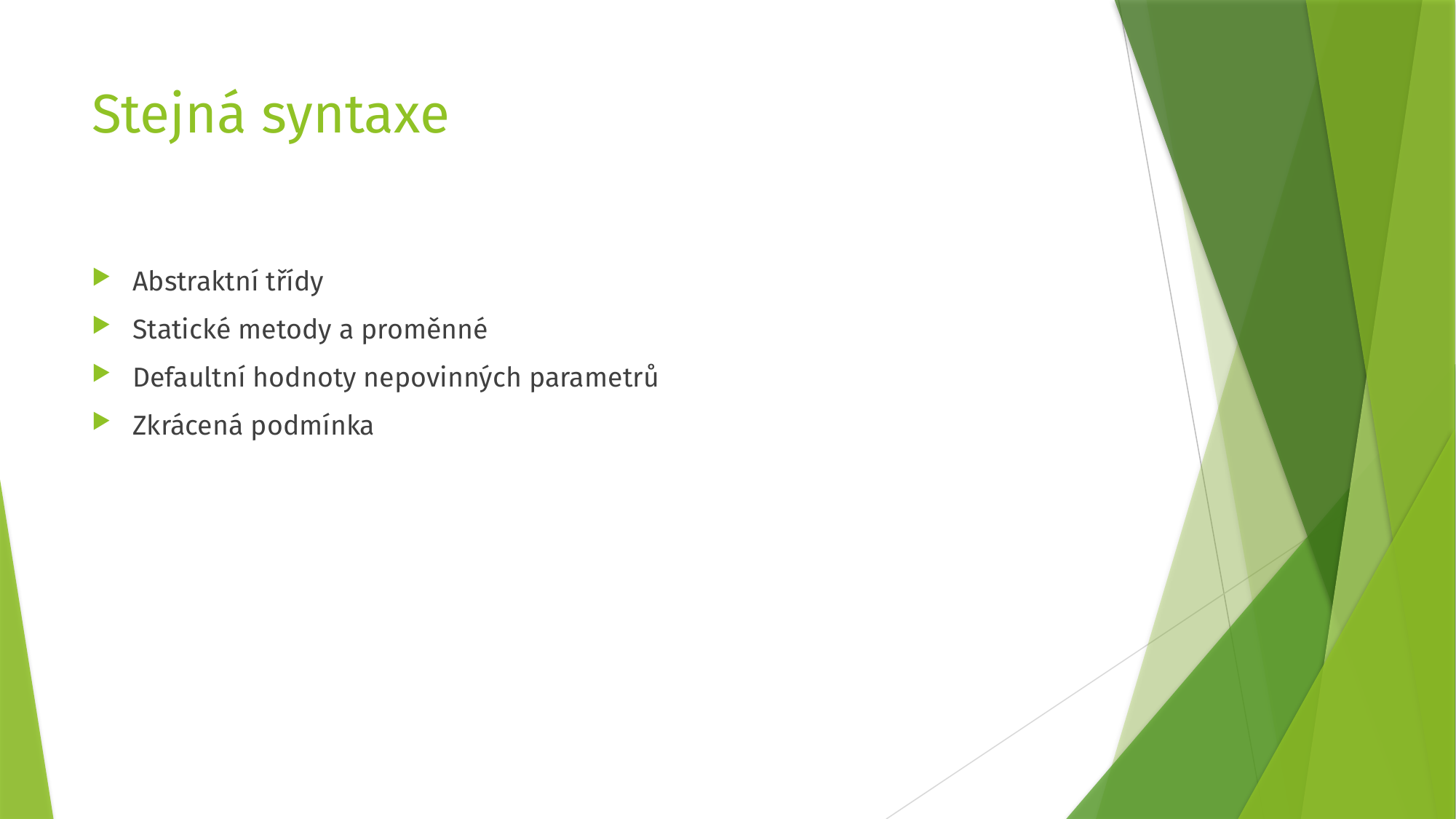

# Stejná syntaxe
Abstraktní třídy
Statické metody a proměnné
Defaultní hodnoty nepovinných parametrů
Zkrácená podmínka